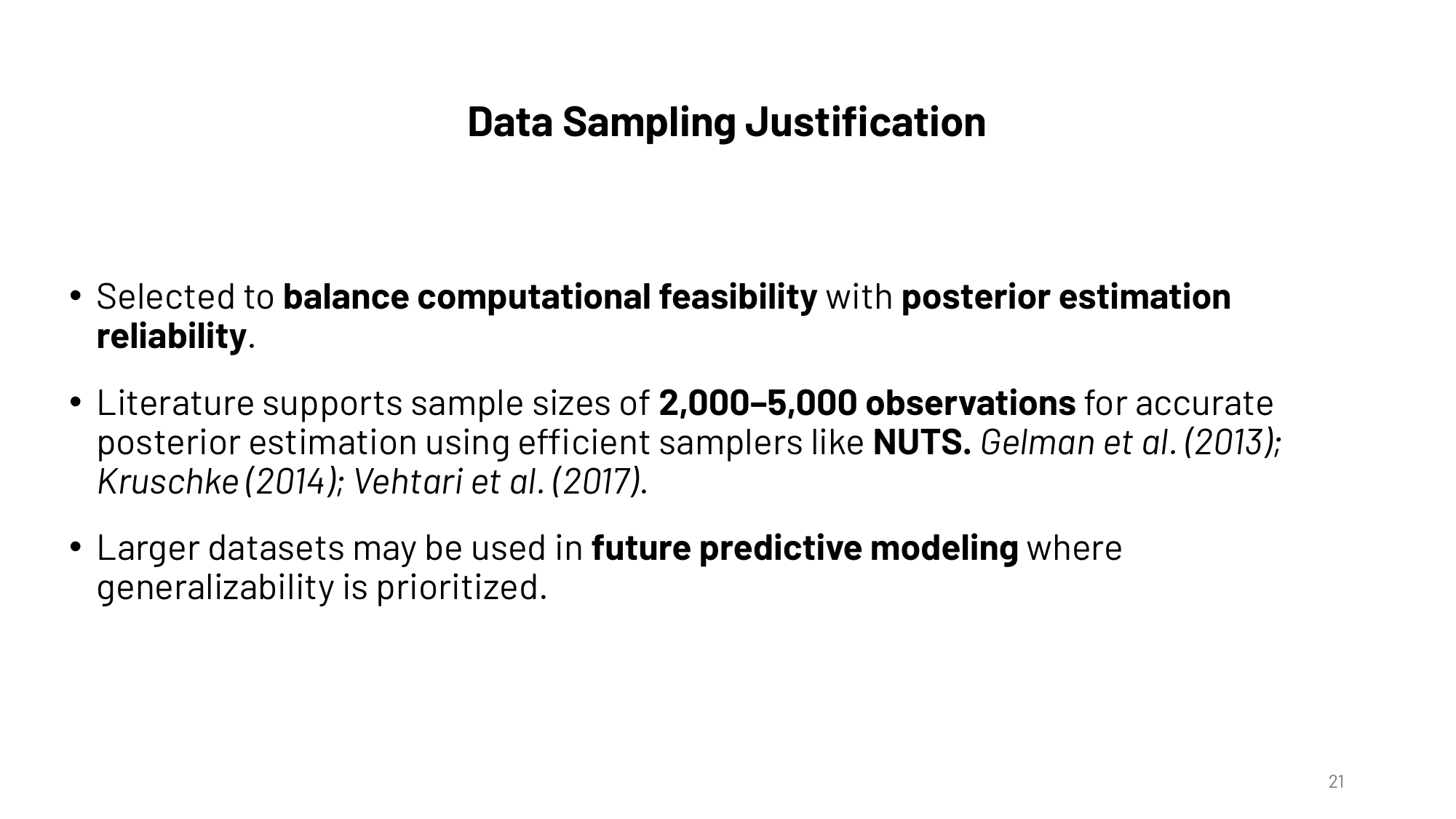

# Data Sampling Justification

Selected to balance computational feasibility with posterior estimation reliability.
Literature supports sample sizes of 2,000–5,000 observations for accurate posterior estimation using efficient samplers like NUTS. Gelman et al. (2013); Kruschke (2014); Vehtari et al. (2017).
Larger datasets may be used in future predictive modeling where generalizability is prioritized.

21